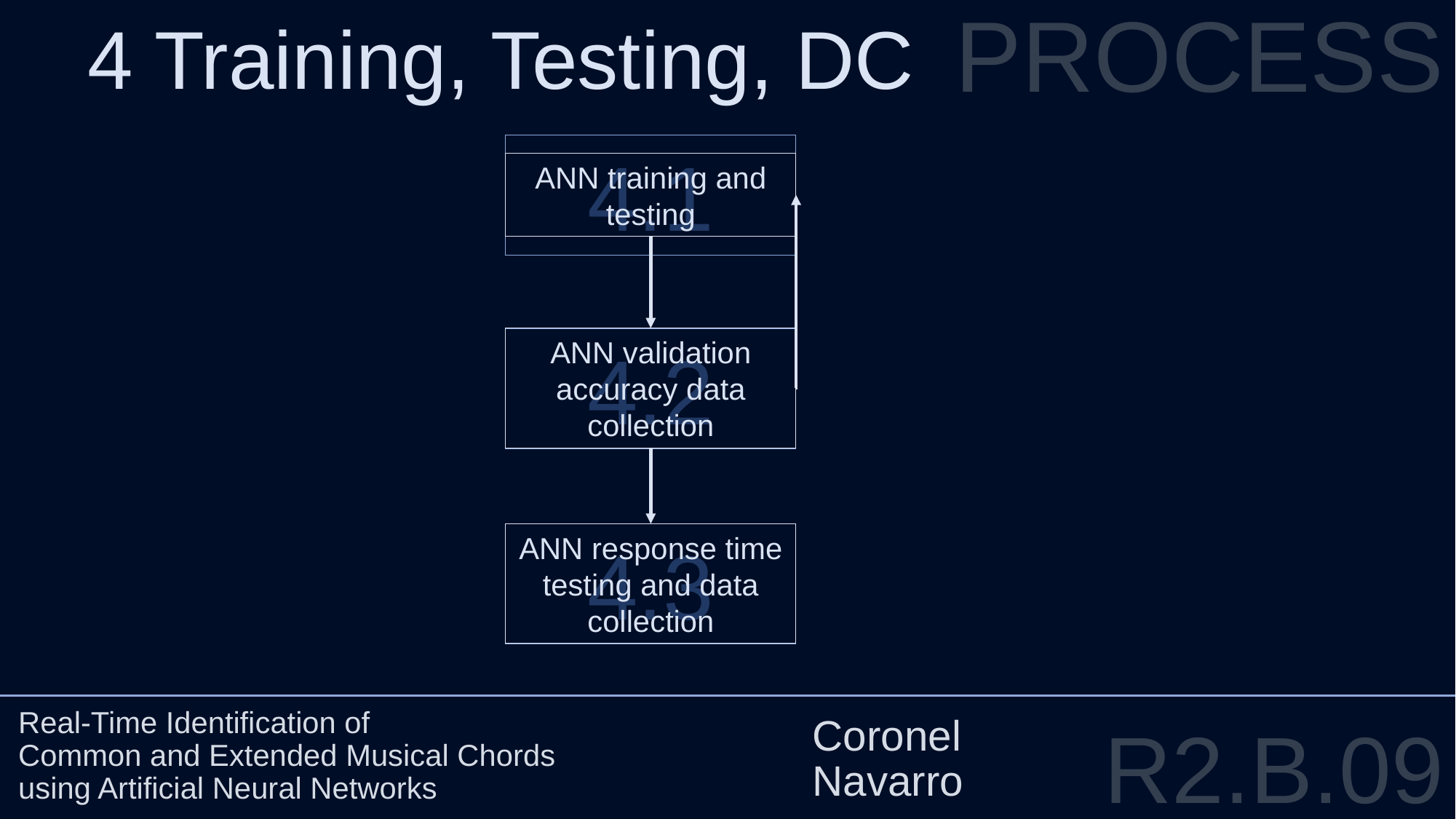

PROCESS
4 Training, Testing, DC
4.1
ANN training and testing
ANN validation accuracy data collection
4.2
Real-Time Identification of
Common and Extended Musical Chords
using Artificial Neural Networks
Coronel
Navarro
ANN response time testing and data collection
4.3
R2.B.09